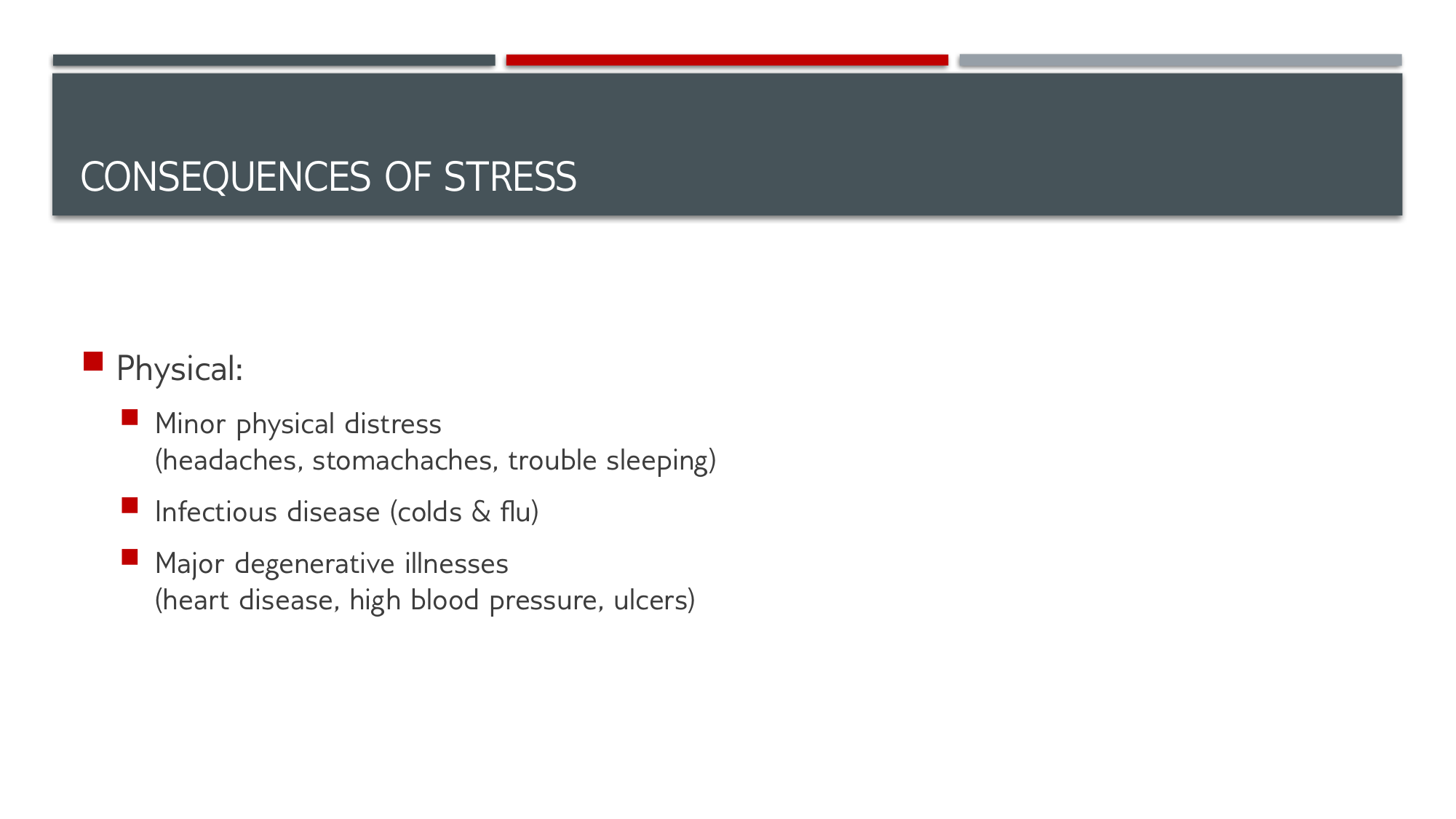

# Consequences of Stress
Physical:
Minor physical distress
(headaches, stomachaches, trouble sleeping)
Infectious disease (colds & flu)
Major degenerative illnesses
(heart disease, high blood pressure, ulcers)